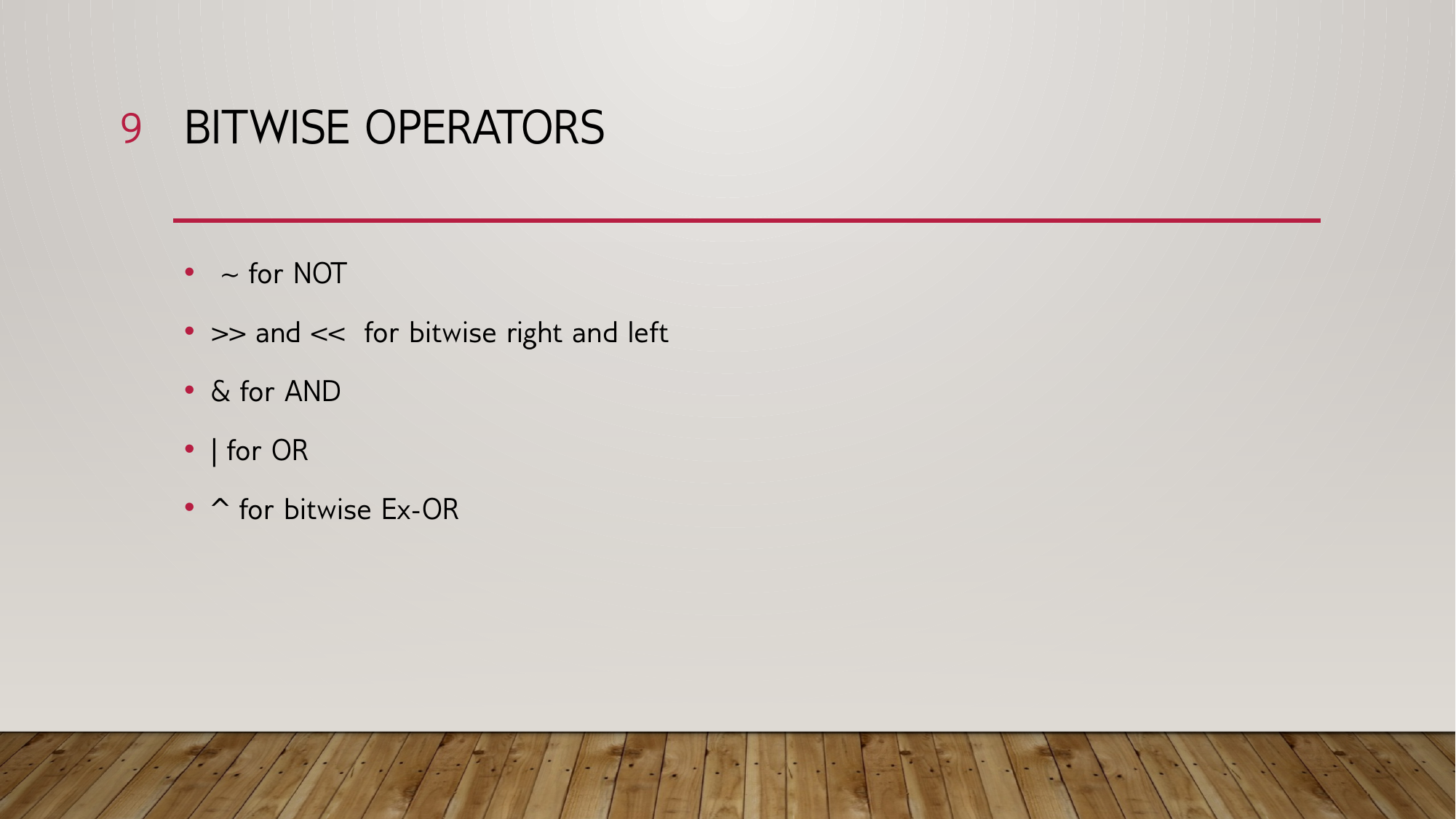

9
# bItwise operators
 ~ for NOT
>> and <<  for bitwise right and left
& for AND
| for OR
^ for bitwise Ex-OR